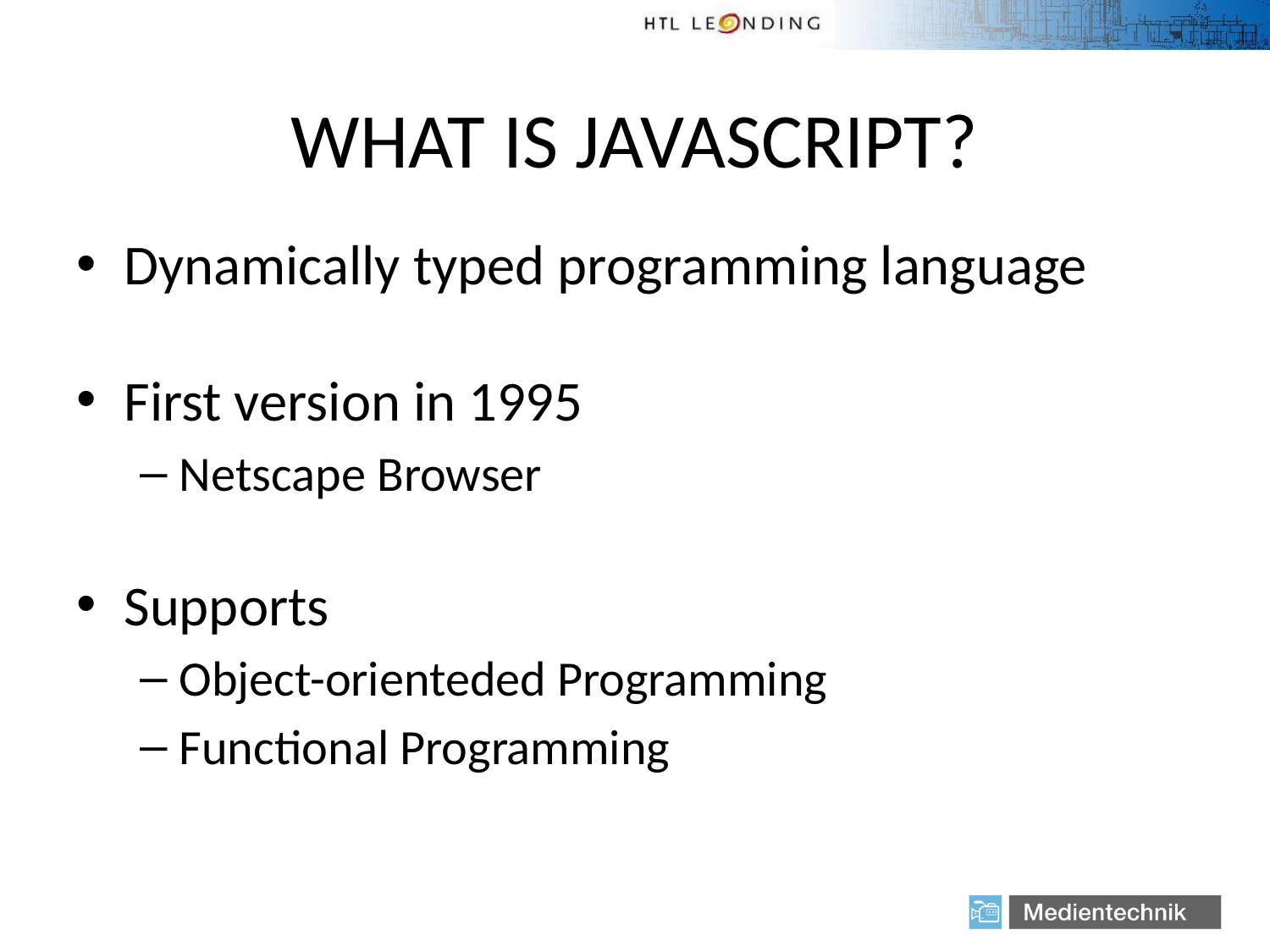

# WHAT IS JAVASCRIPT?
Dynamically typed programming language

First version in 1995
Netscape Browser

Supports
Object-orienteded Programming
Functional Programming